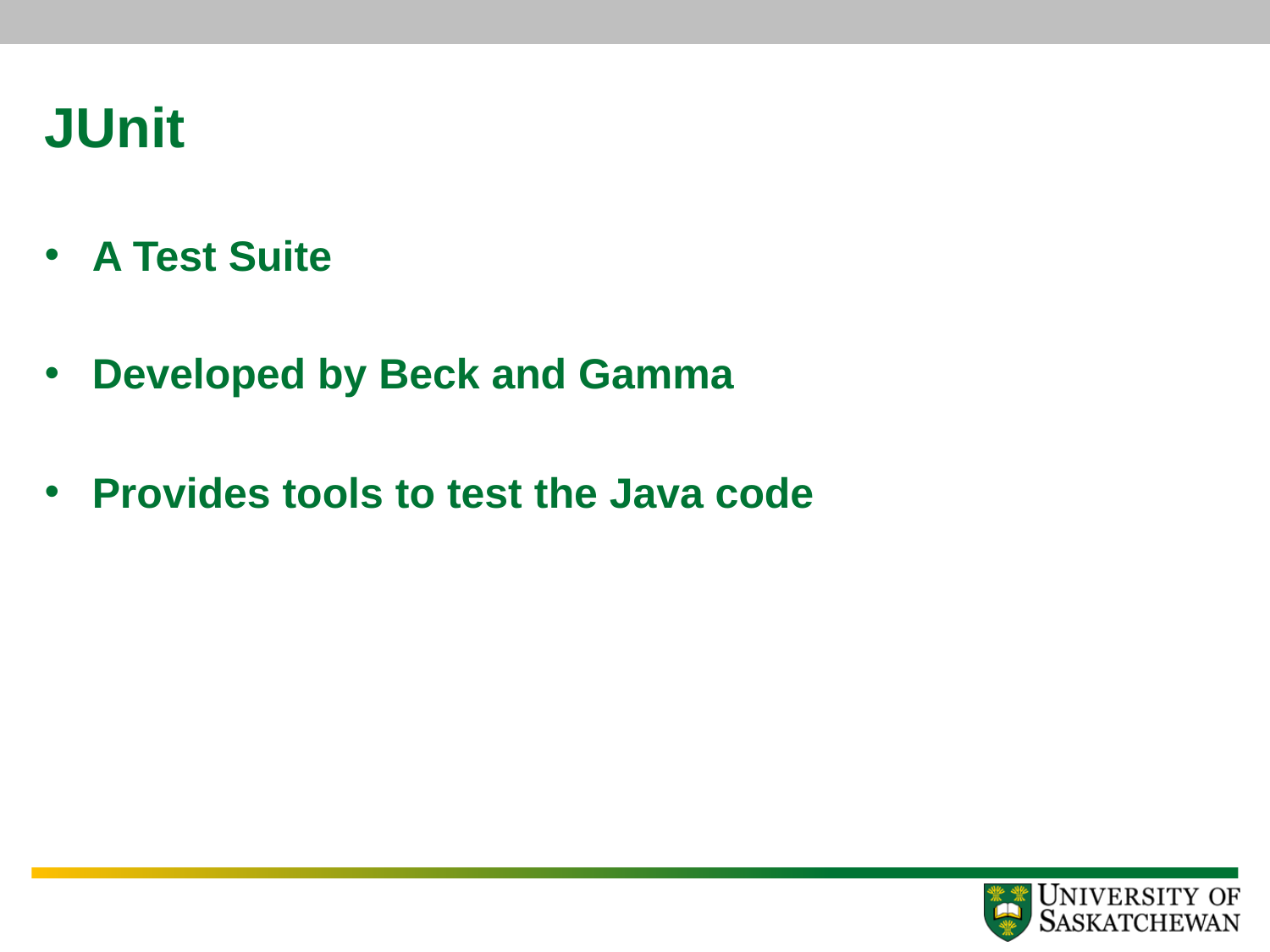

# JUnit
A Test Suite

Developed by Beck and Gamma

Provides tools to test the Java code